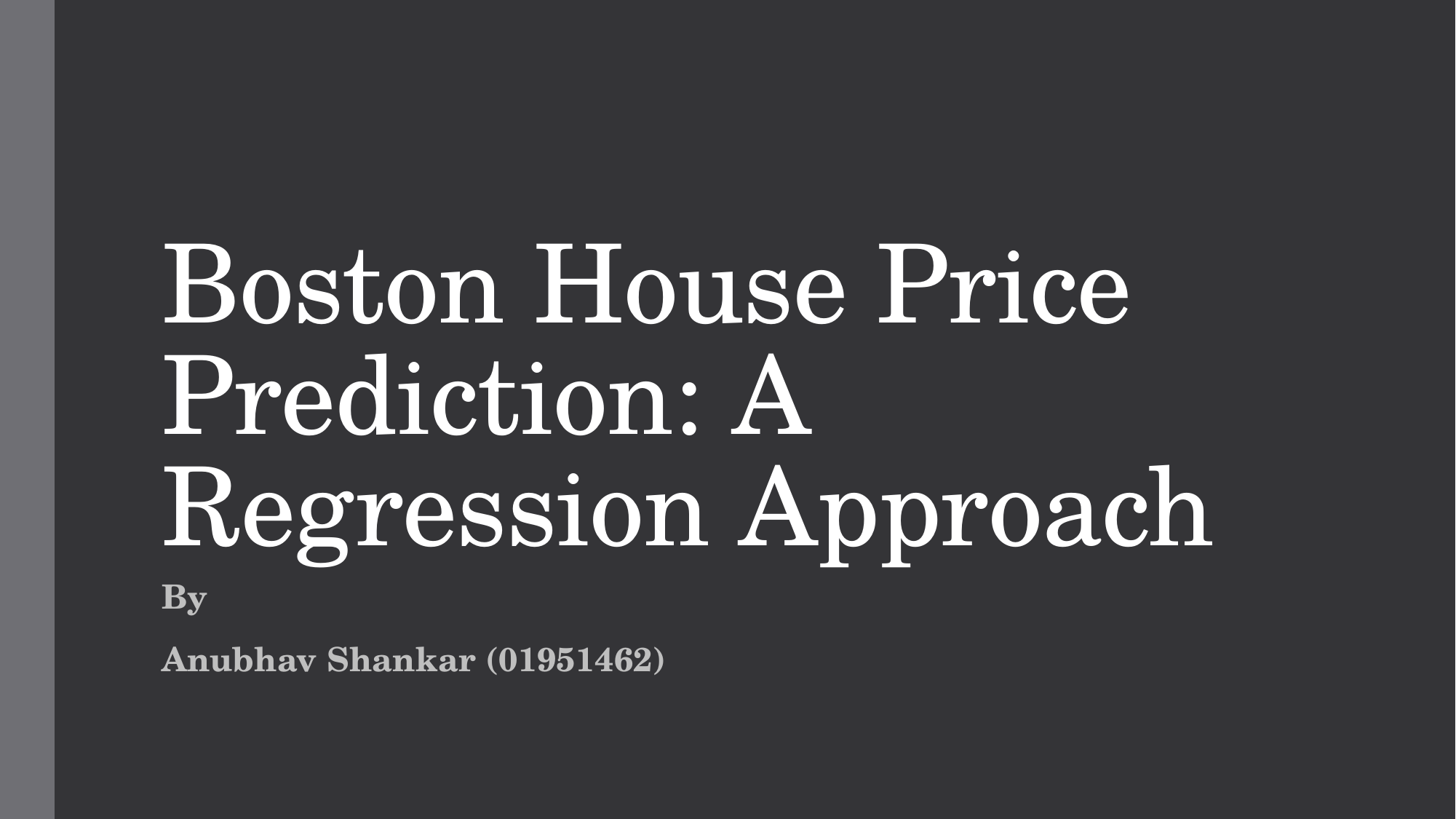

# Boston House Price Prediction: A Regression Approach
By
Anubhav Shankar (01951462)